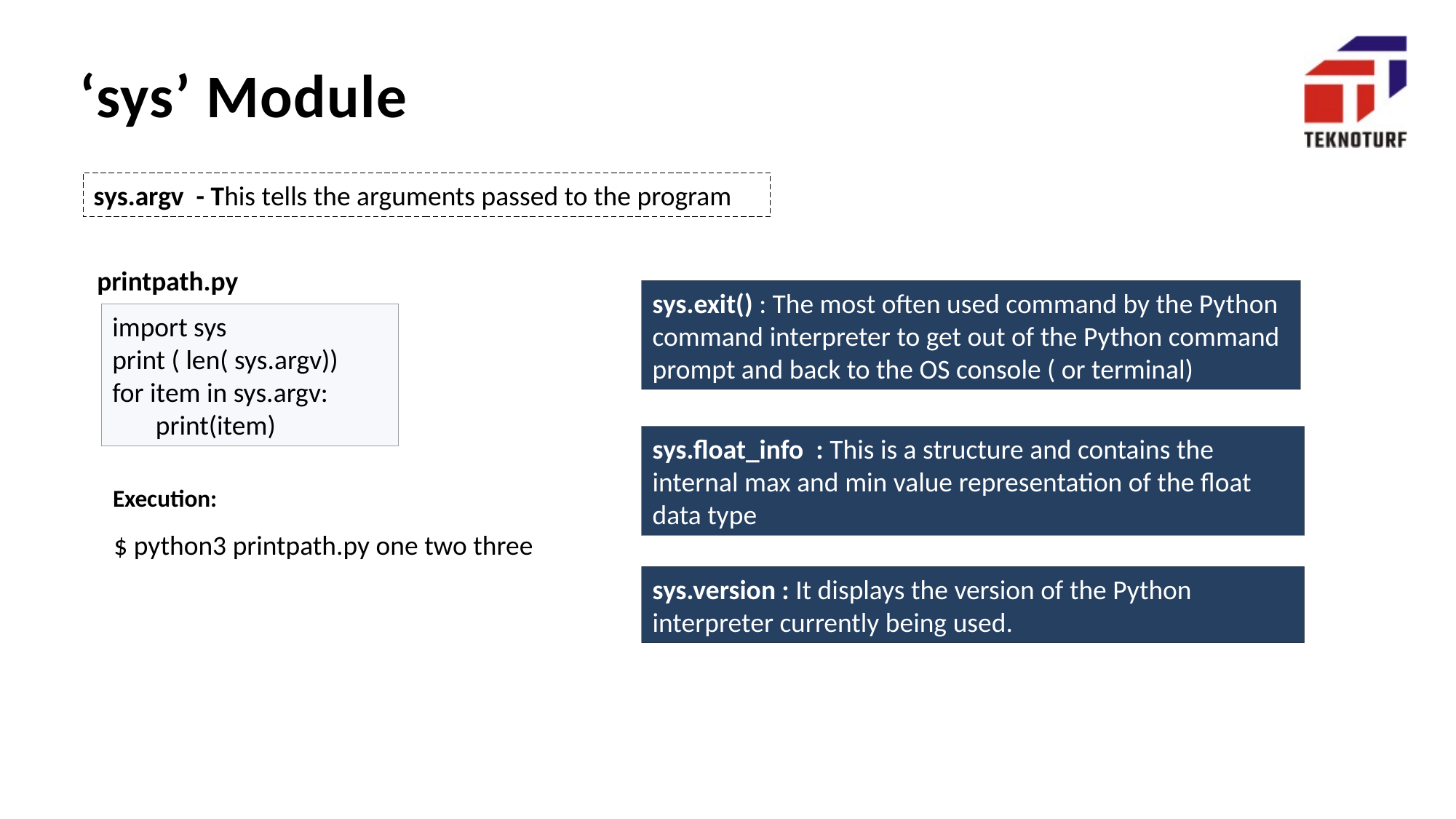

‘sys’ Module
sys.argv  - This tells the arguments passed to the program
printpath.py
sys.exit() : The most often used command by the Python command interpreter to get out of the Python command prompt and back to the OS console ( or terminal)
import sys
print ( len( sys.argv))
for item in sys.argv:
       print(item)
sys.float_info  : This is a structure and contains the internal max and min value representation of the float data type
Execution:
$ python3 printpath.py one two three
sys.version : It displays the version of the Python interpreter currently being used.